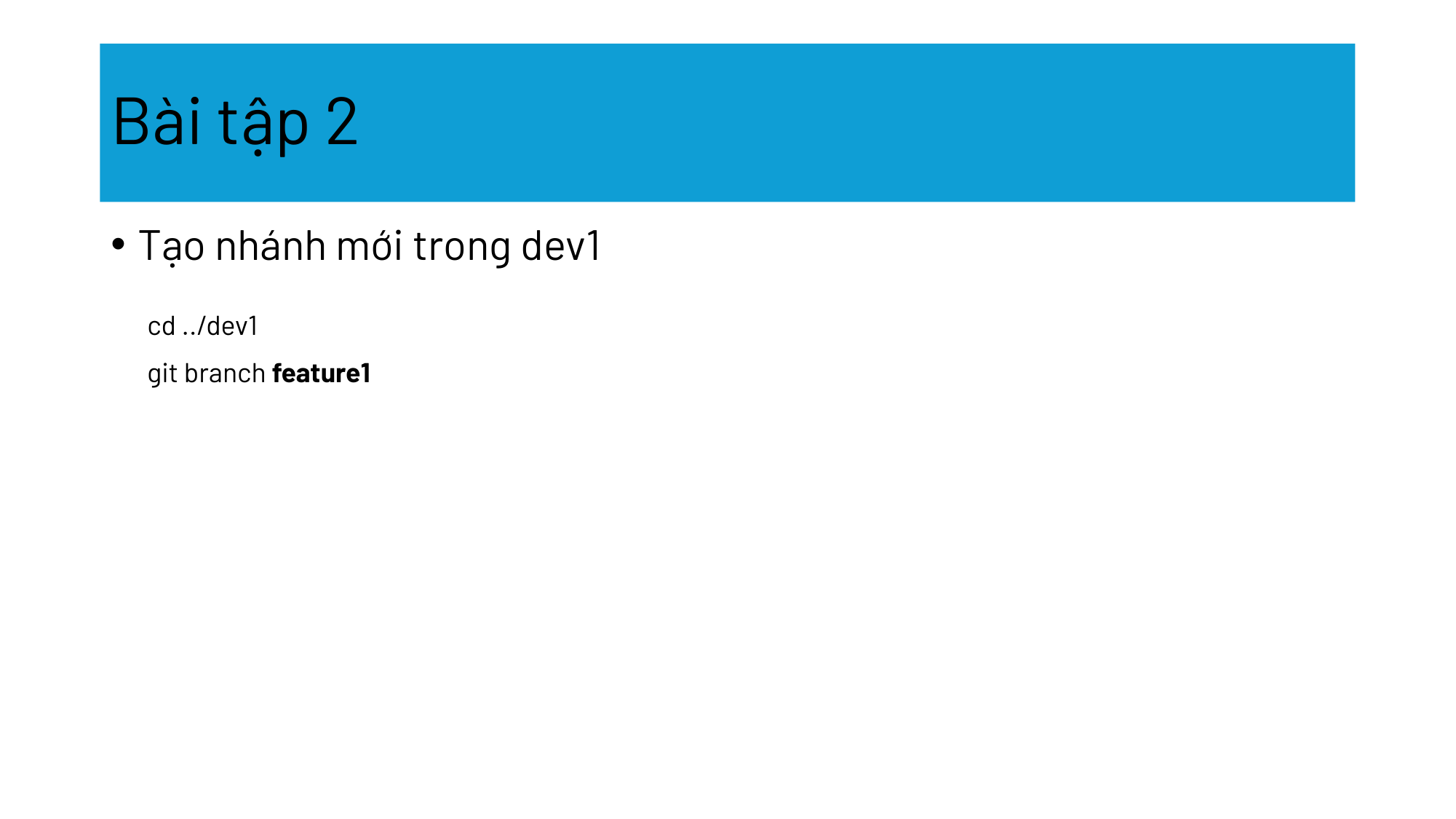

# Bài tập 2
Tạo nhánh mới trong dev1
cd ../dev1
git branch feature1